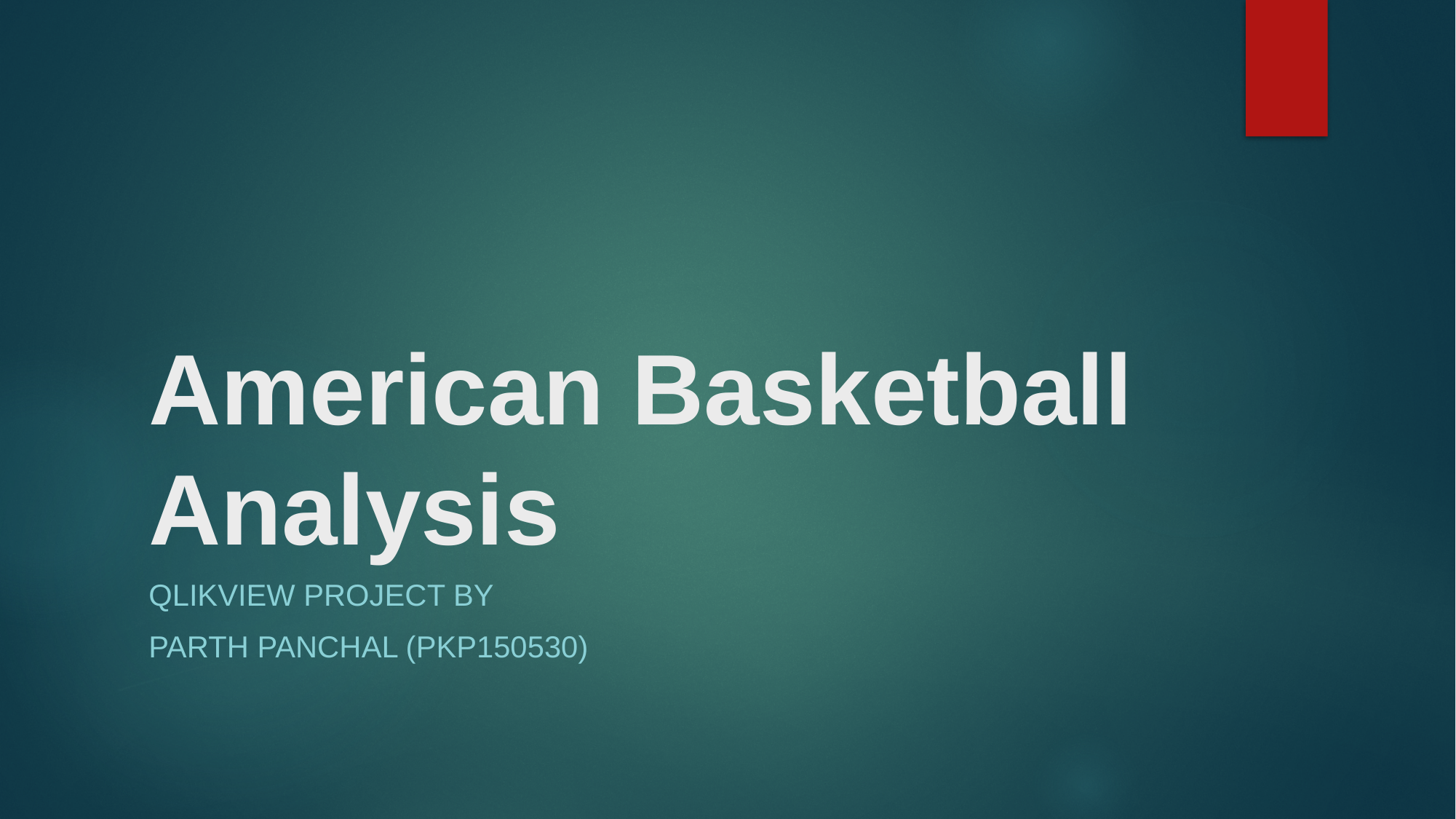

# American Basketball Analysis
Qlikview Project By
Parth Panchal (pkp150530)